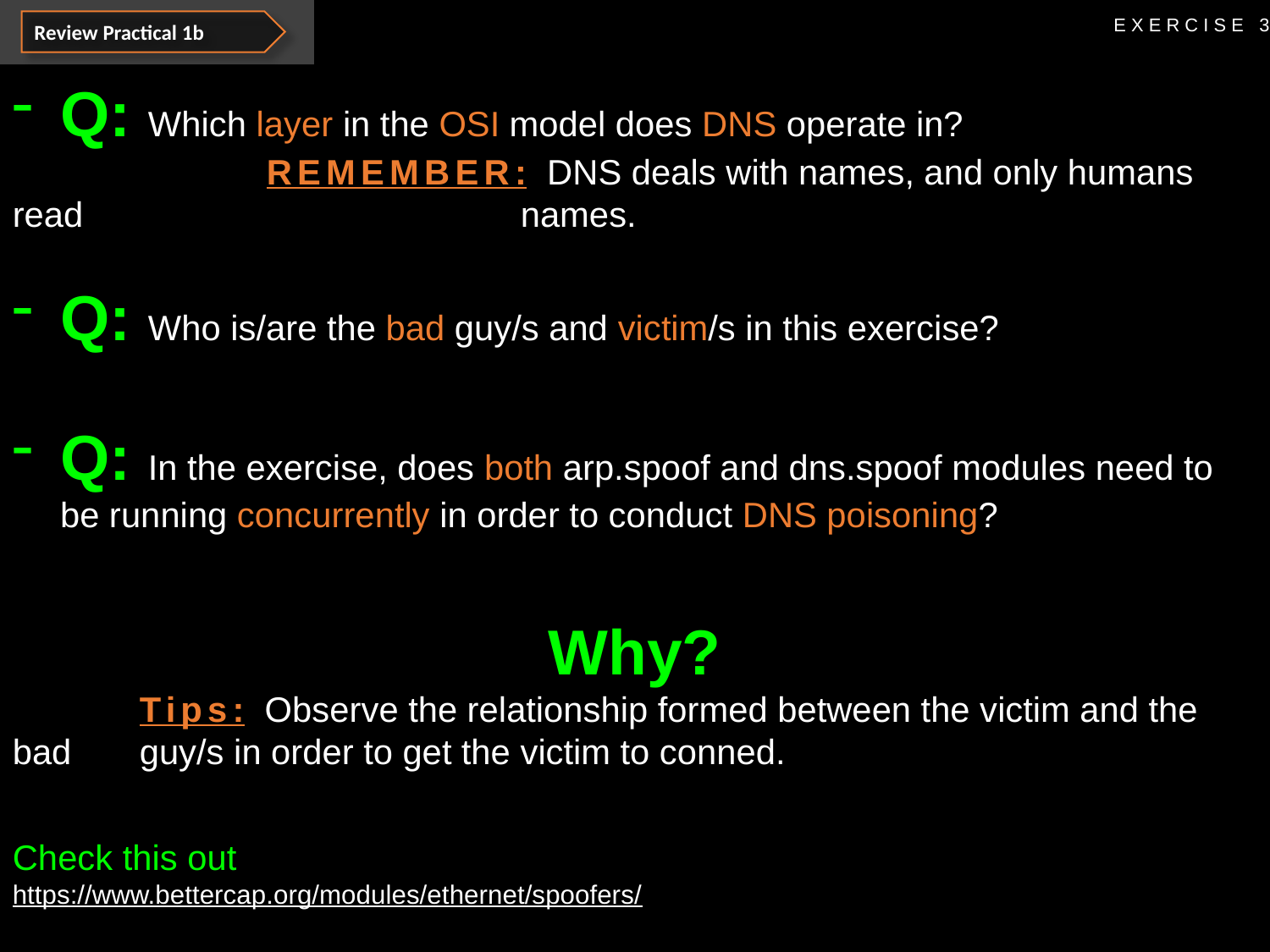

Review Practical 1b

EXERCISE 3
Q: Which layer in the OSI model does DNS operate in?
		REMEMBER: DNS deals with names, and only humans read 				names.

Q: Who is/are the bad guy/s and victim/s in this exercise?

Q: In the exercise, does both arp.spoof and dns.spoof modules need to be running concurrently in order to conduct DNS poisoning?

Why?
	Tips: Observe the relationship formed between the victim and the bad 	guy/s in order to get the victim to conned.

Check this out
https://www.bettercap.org/modules/ethernet/spoofers/